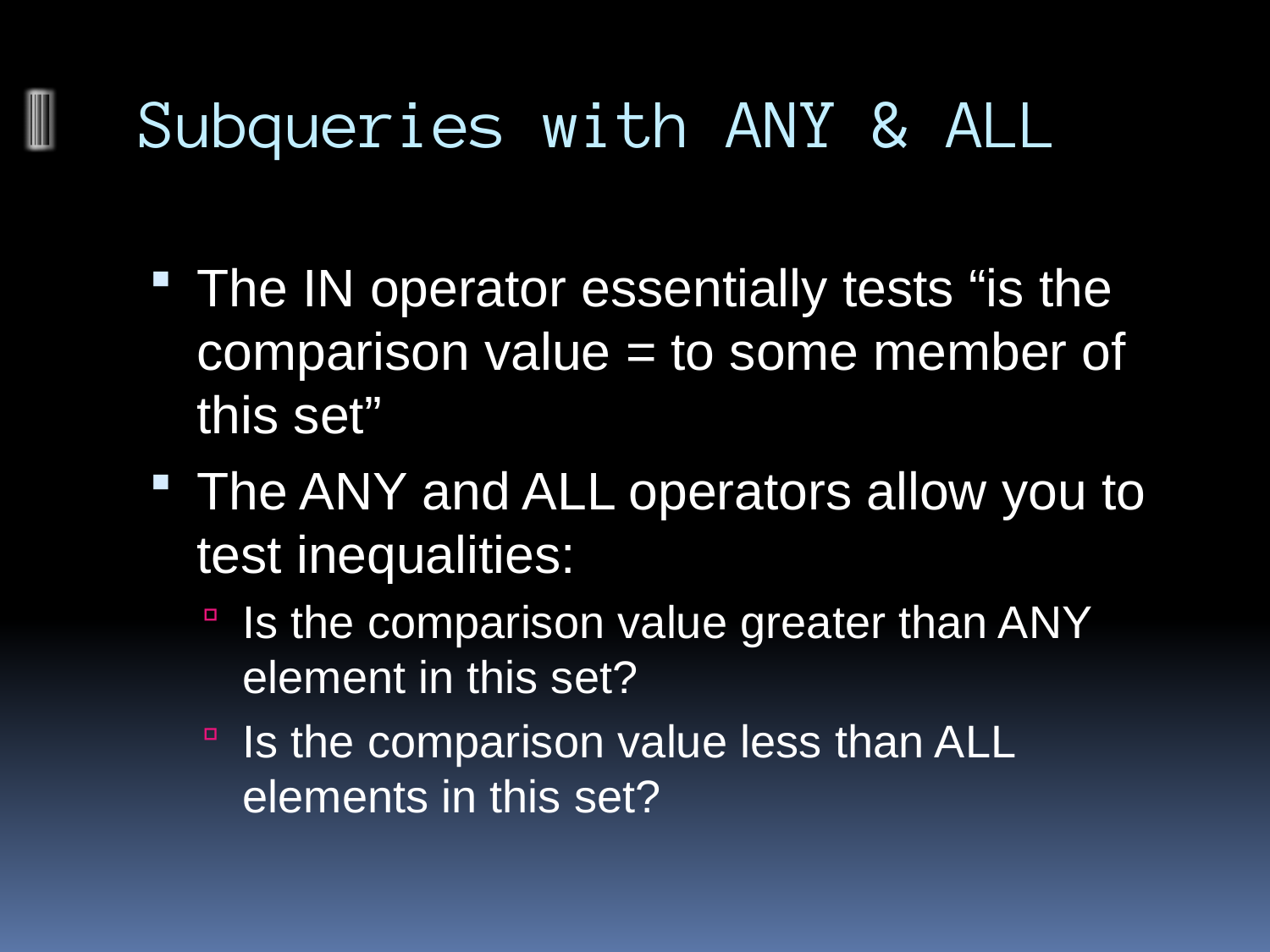

# Subqueries with ANY & ALL
The IN operator essentially tests “is the comparison value = to some member of this set”
The ANY and ALL operators allow you to test inequalities:
Is the comparison value greater than ANY element in this set?
Is the comparison value less than ALL elements in this set?